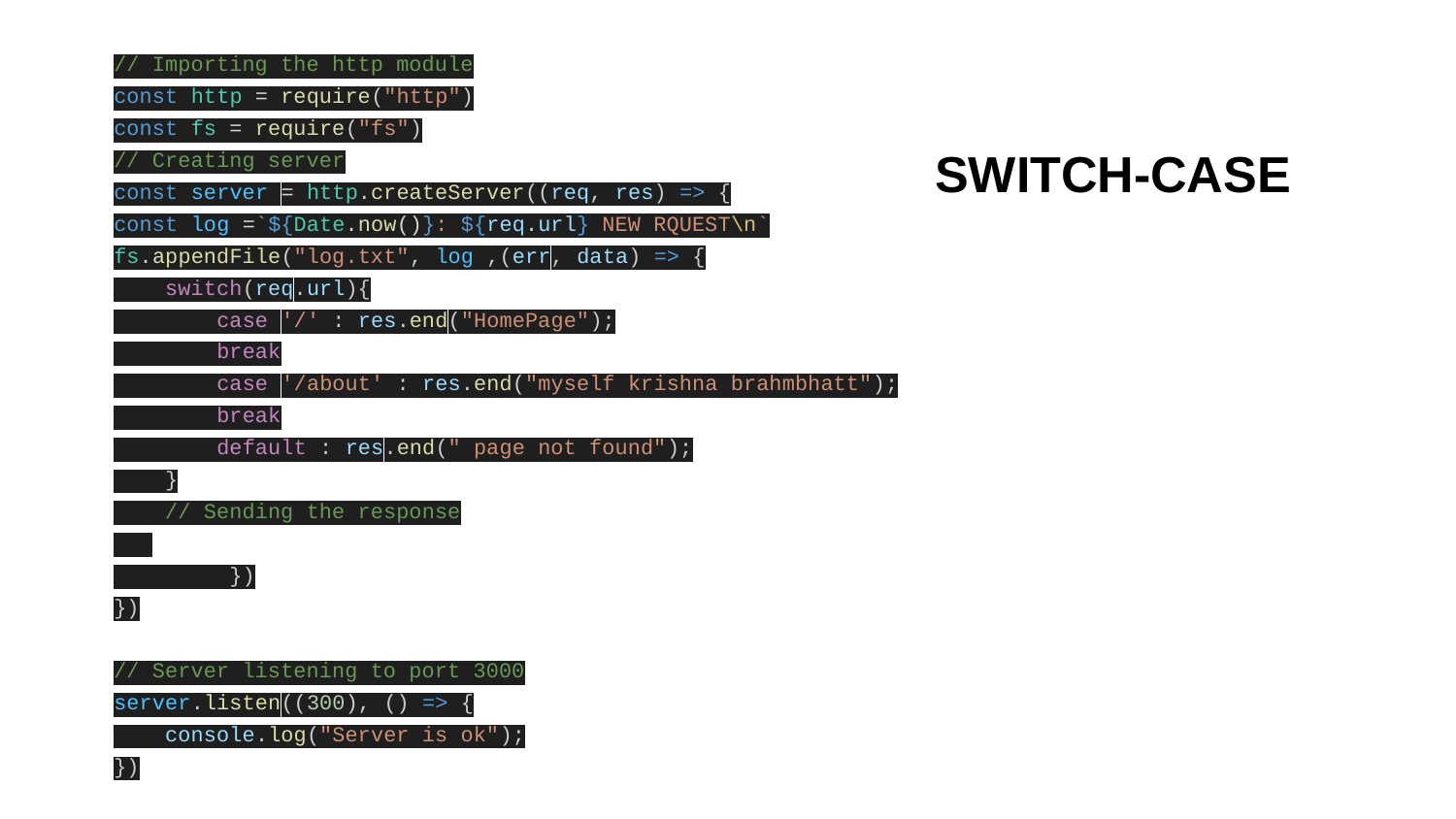

// Importing the http module
const http = require("http")
const fs = require("fs")
// Creating server
const server = http.createServer((req, res) => {
const log =`${Date.now()}: ${req.url} NEW RQUEST\n`
fs.appendFile("log.txt", log ,(err, data) => {
    switch(req.url){
        case '/' : res.end("HomePage");
        break
        case '/about' : res.end("myself krishna brahmbhatt");
        break
        default : res.end(" page not found");
    }
    // Sending the response

         })
})

// Server listening to port 3000
server.listen((300), () => {
    console.log("Server is ok");
})

SWITCH-CASE